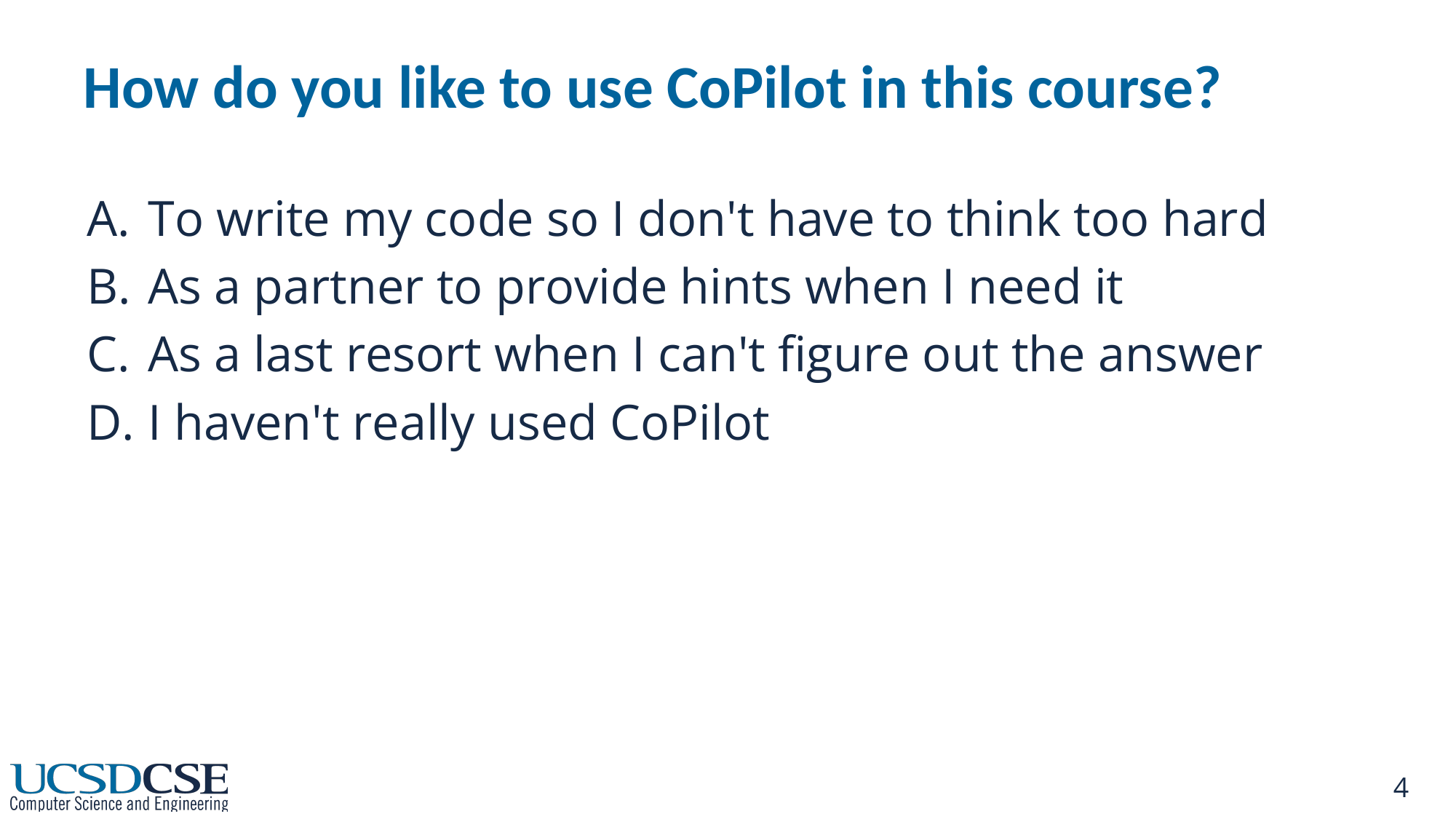

# How do you like to use CoPilot in this course?
To write my code so I don't have to think too hard
As a partner to provide hints when I need it
As a last resort when I can't figure out the answer
I haven't really used CoPilot